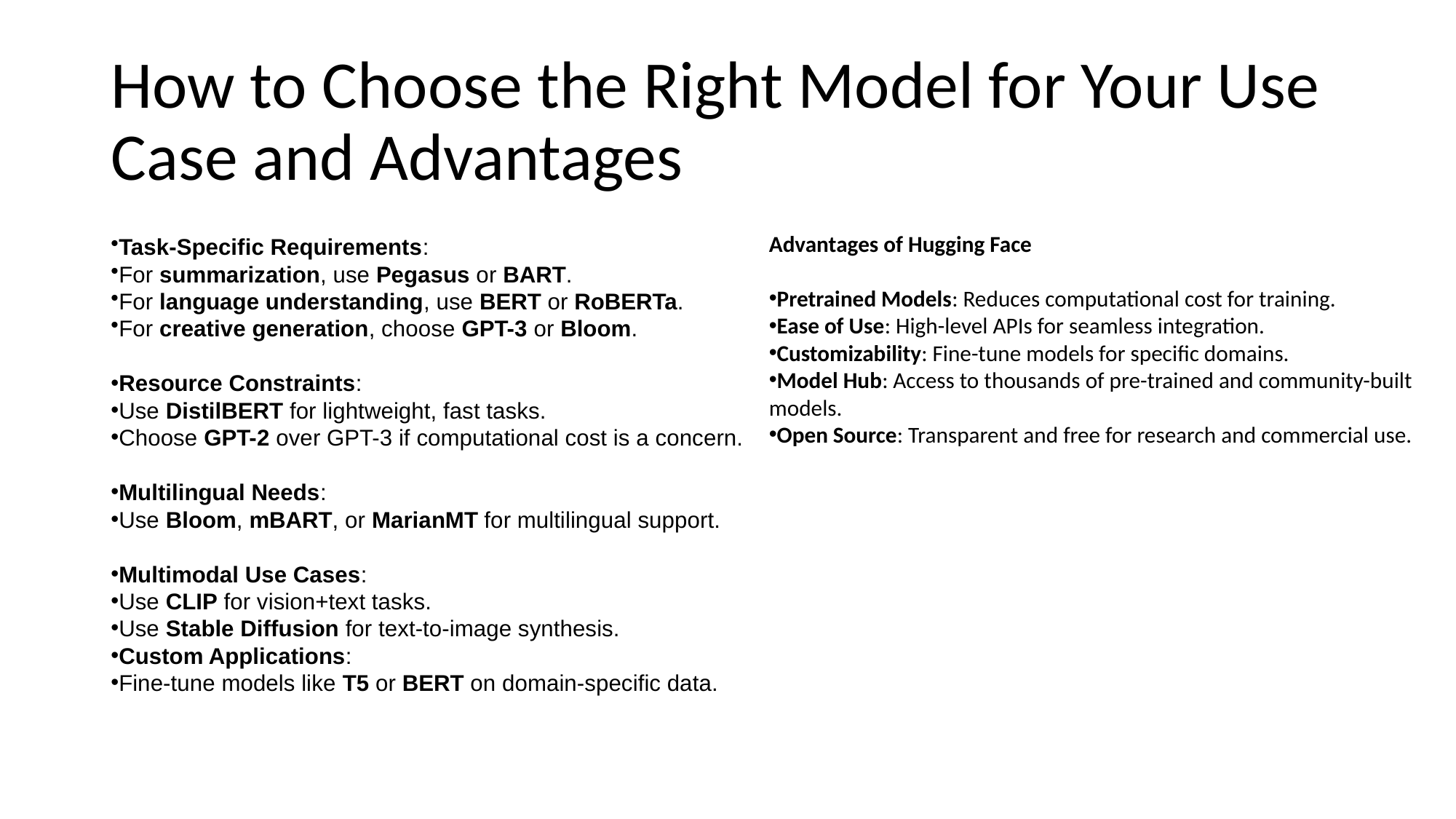

# How to Choose the Right Model for Your Use Case and Advantages
Task-Specific Requirements:
For summarization, use Pegasus or BART.
For language understanding, use BERT or RoBERTa.
For creative generation, choose GPT-3 or Bloom.

Resource Constraints:
Use DistilBERT for lightweight, fast tasks.
Choose GPT-2 over GPT-3 if computational cost is a concern.

Multilingual Needs:
Use Bloom, mBART, or MarianMT for multilingual support.

Multimodal Use Cases:
Use CLIP for vision+text tasks.
Use Stable Diffusion for text-to-image synthesis.
Custom Applications:
Fine-tune models like T5 or BERT on domain-specific data.

Advantages of Hugging Face

Pretrained Models: Reduces computational cost for training.
Ease of Use: High-level APIs for seamless integration.
Customizability: Fine-tune models for specific domains.
Model Hub: Access to thousands of pre-trained and community-built models.
Open Source: Transparent and free for research and commercial use.